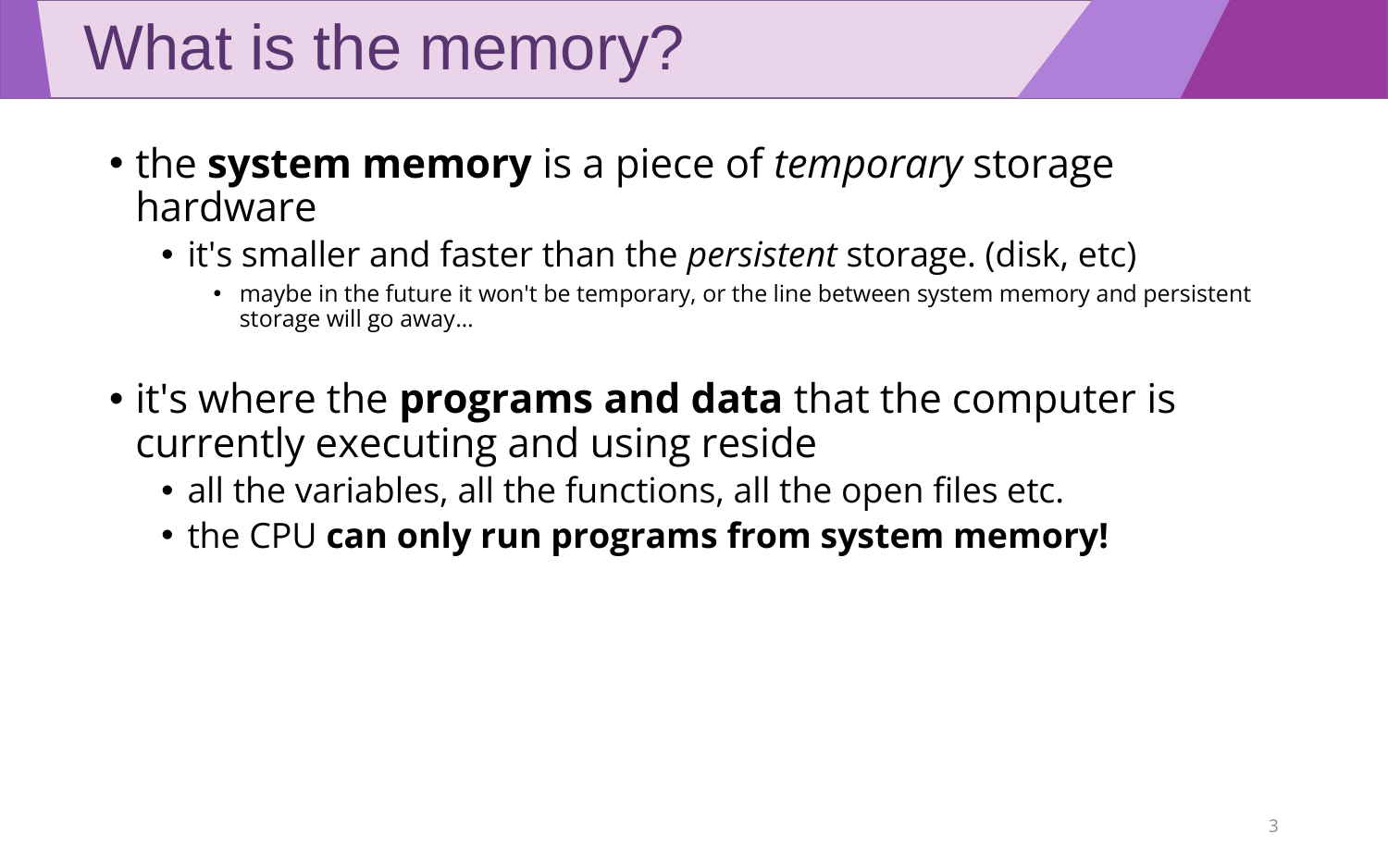

# What is the memory?
the system memory is a piece of temporary storage hardware
it's smaller and faster than the persistent storage. (disk, etc)
maybe in the future it won't be temporary, or the line between system memory and persistent storage will go away…

it's where the programs and data that the computer is currently executing and using reside
all the variables, all the functions, all the open files etc.
the CPU can only run programs from system memory!

3